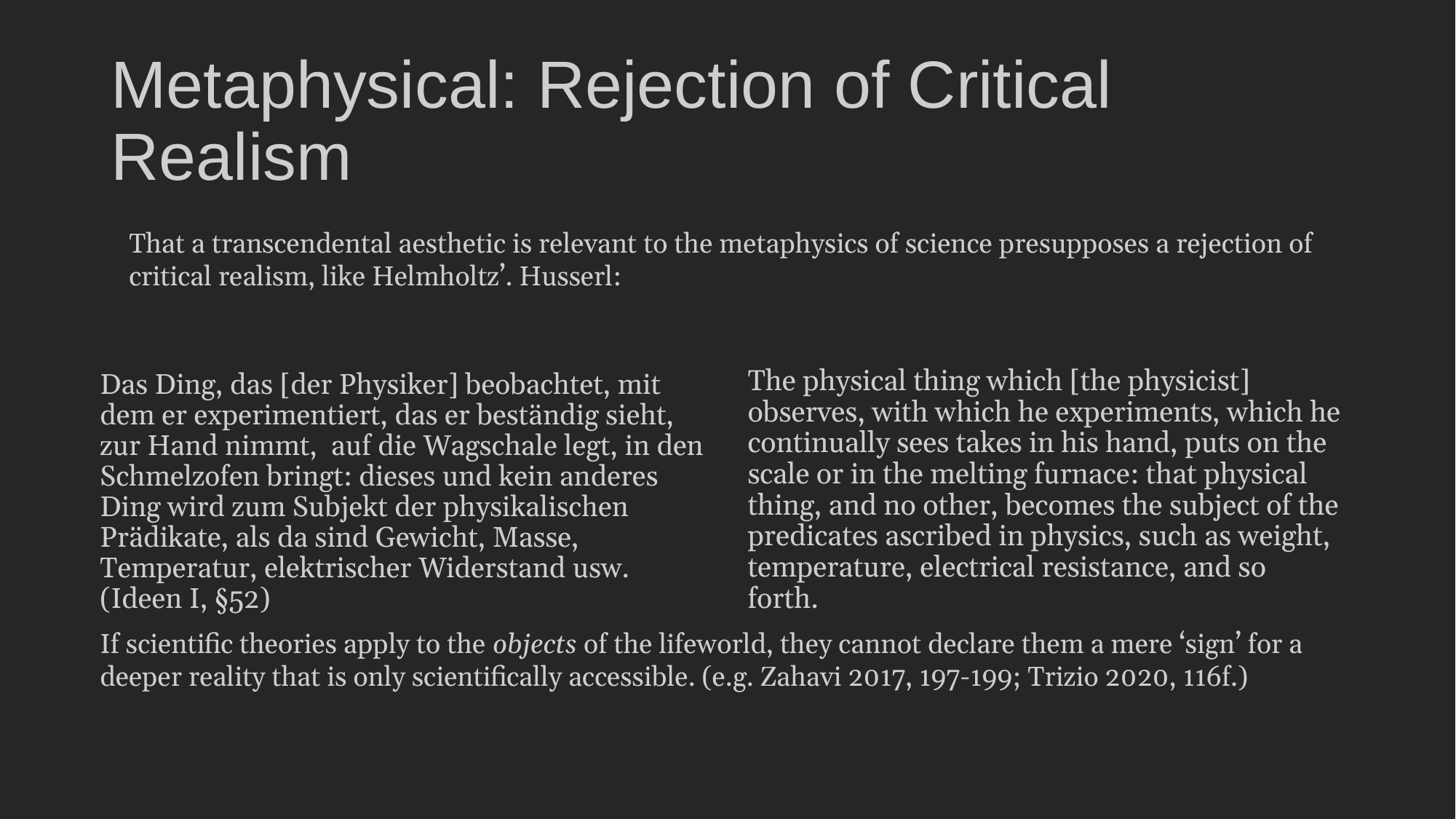

# Metaphysical: Rejection of Critical Realism
That a transcendental aesthetic is relevant to the metaphysics of science presupposes a rejection of critical realism, like Helmholtz’. Husserl:

The physical thing which [the physicist] observes, with which he experiments, which he continually sees takes in his hand, puts on the scale or in the melting furnace: that physical thing, and no other, becomes the subject of the predicates ascribed in physics, such as weight, temperature, electrical resistance, and so forth.
Das Ding, das [der Physiker] beobachtet, mit dem er experimentiert, das er beständig sieht, zur Hand nimmt,  auf die Wagschale legt, in den Schmelzofen bringt: dieses und kein anderes Ding wird zum Subjekt der physikalischen Prädikate, als da sind Gewicht, Masse, Temperatur, elektrischer Widerstand usw. (Ideen I, §52)
If scientific theories apply to the objects of the lifeworld, they cannot declare them a mere ‘sign’ for a deeper reality that is only scientifically accessible. (e.g. Zahavi 2017, 197-199; Trizio 2020, 116f.)